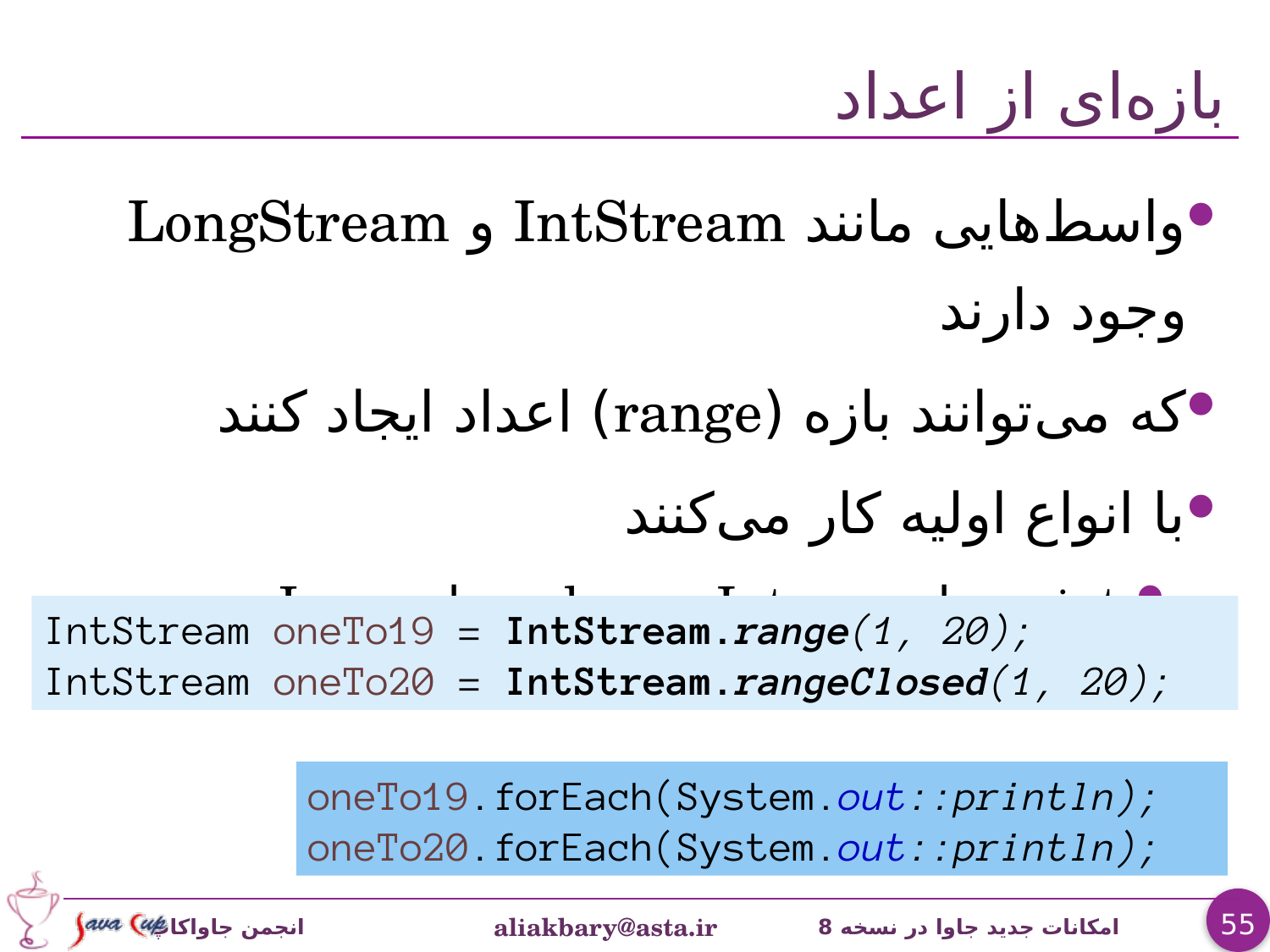

# بازه‌ای از اعداد
واسط‌هایی مانند IntStream و LongStream وجود دارند
که می‌توانند بازه (range) اعداد ایجاد کنند
با انواع اولیه کار می‌کنند
 int به جای Integer و long به جای Long
IntStream oneTo19 = IntStream.range(1, 20);
IntStream oneTo20 = IntStream.rangeClosed(1, 20);
oneTo19.forEach(System.out::println);
oneTo20.forEach(System.out::println);